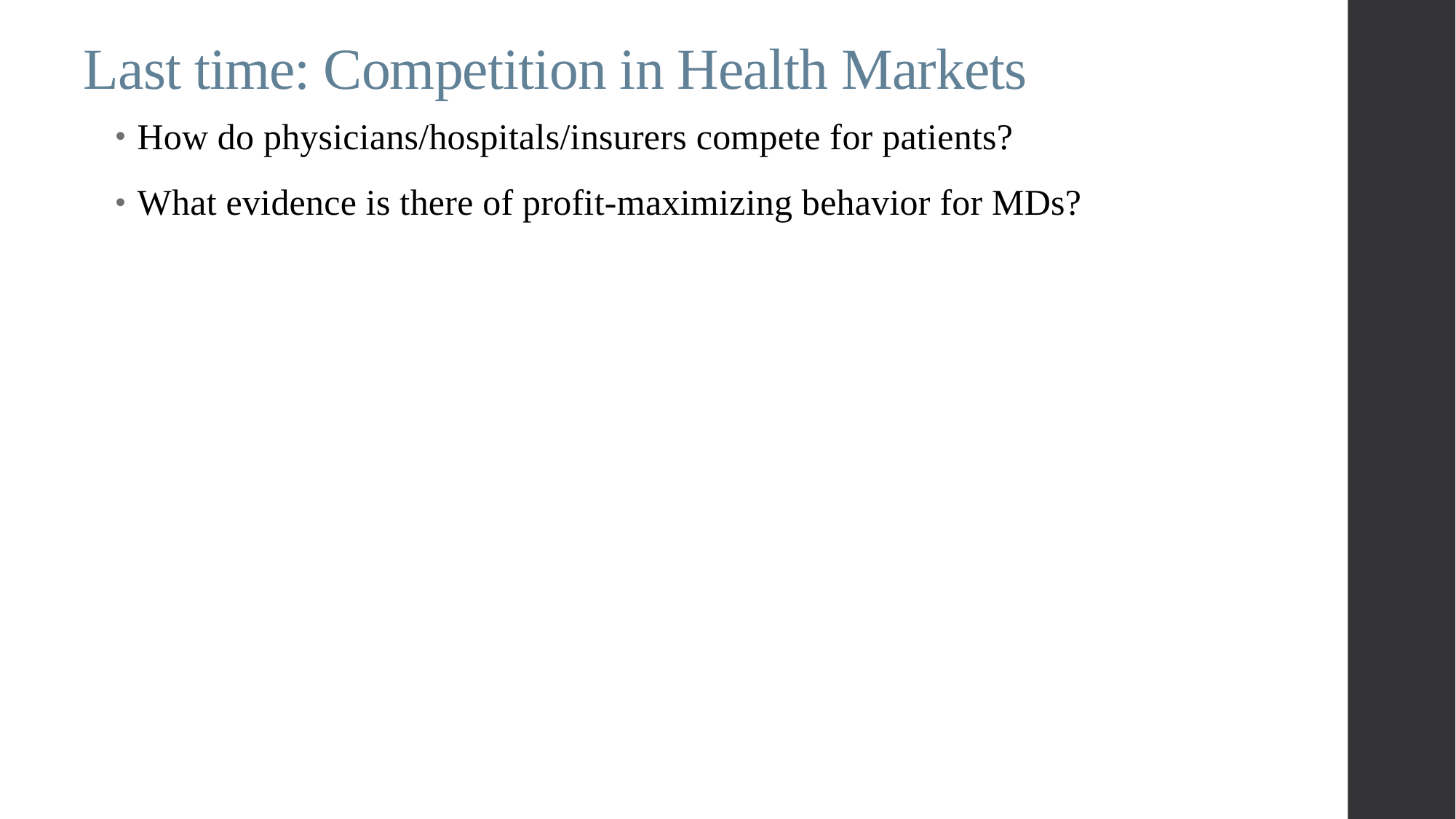

# Last time: Competition in Health Markets
How do physicians/hospitals/insurers compete for patients?
What evidence is there of profit-maximizing behavior for MDs?